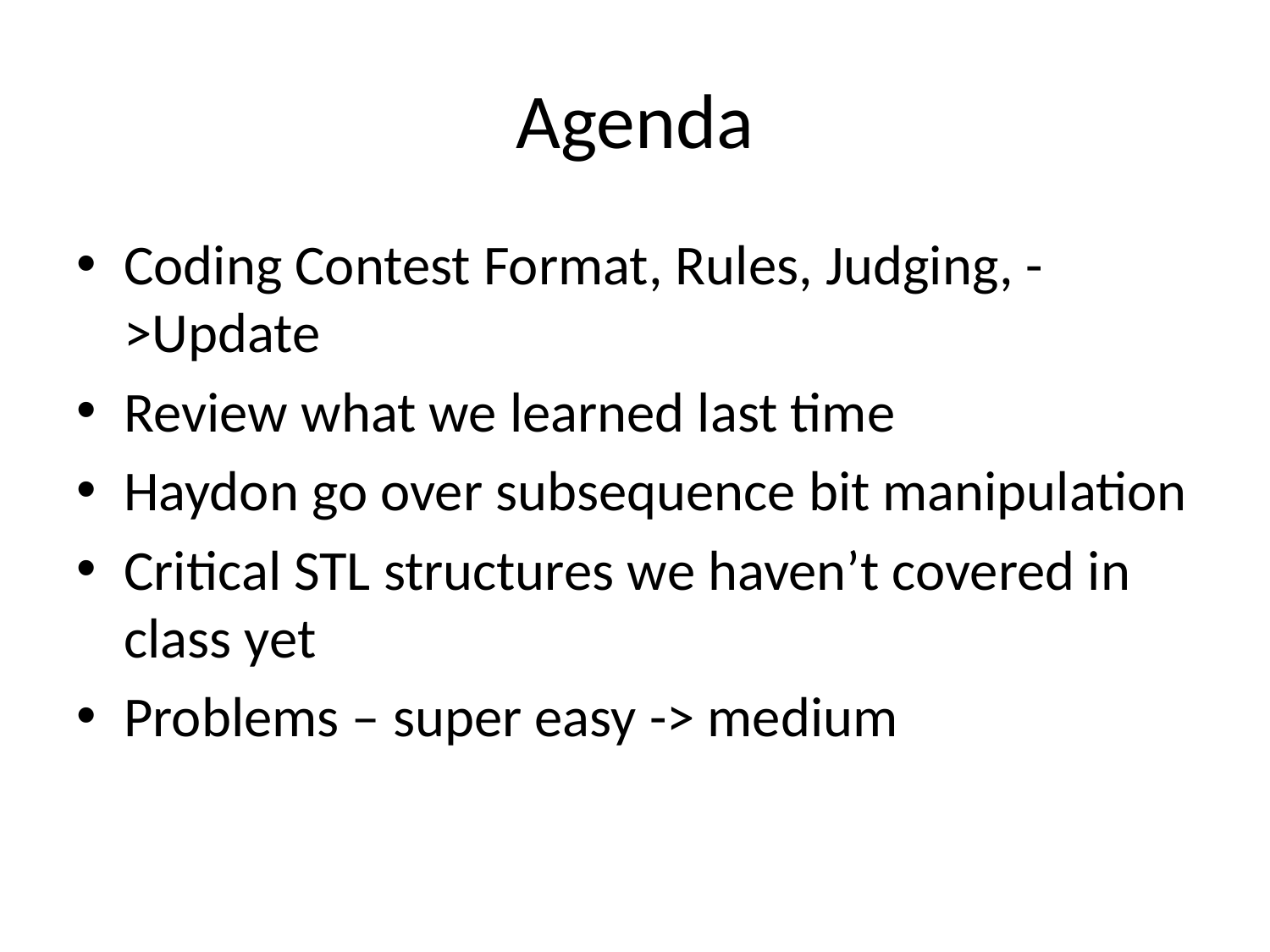

# Agenda
Coding Contest Format, Rules, Judging, ->Update
Review what we learned last time
Haydon go over subsequence bit manipulation
Critical STL structures we haven’t covered in class yet
Problems – super easy -> medium